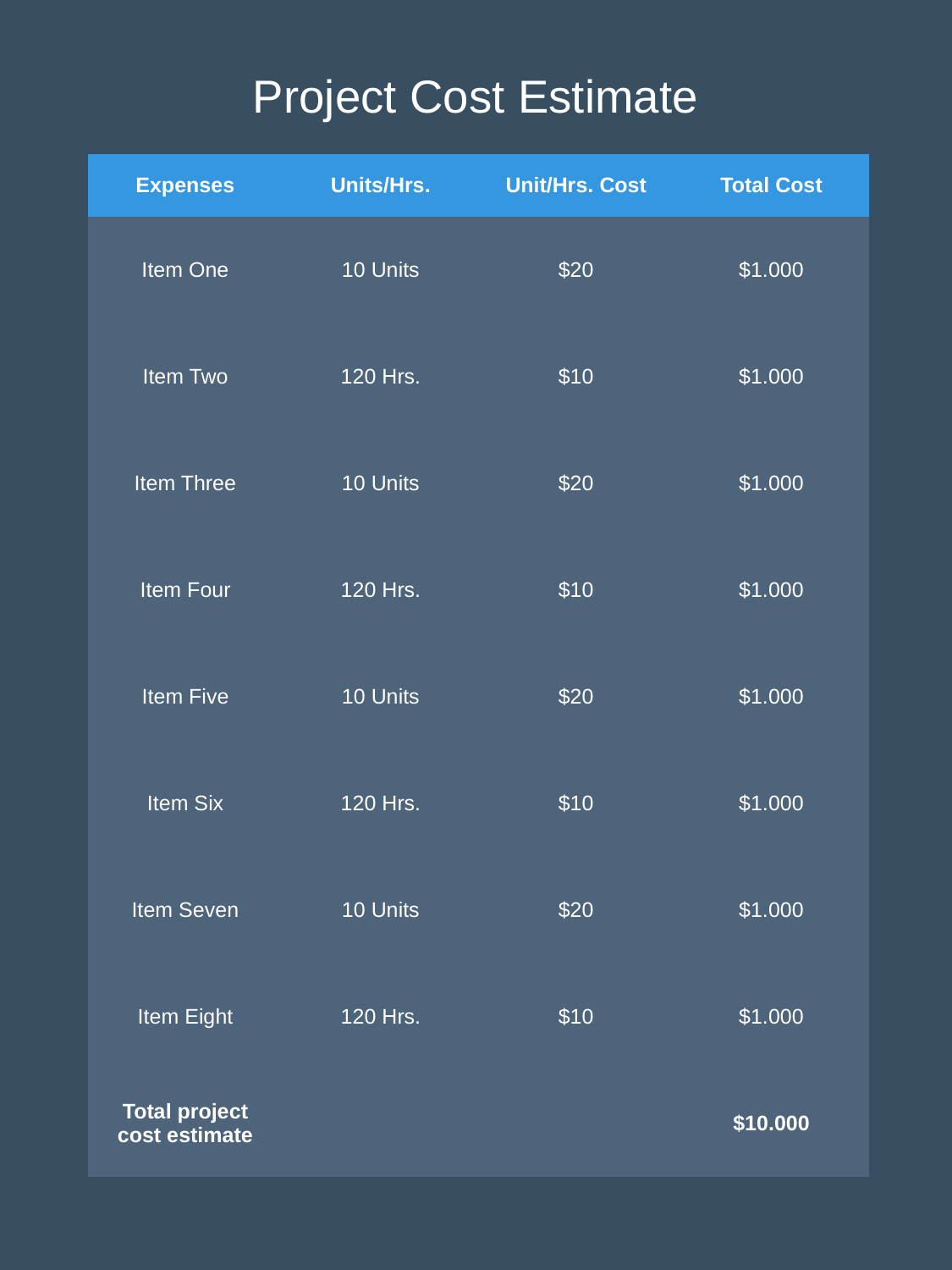

Project Cost Estimate
| Expenses | Units/Hrs. | Unit/Hrs. Cost | Total Cost |
| --- | --- | --- | --- |
| Item One | 10 Units | $20 | $1.000 |
| Item Two | 120 Hrs. | $10 | $1.000 |
| Item Three | 10 Units | $20 | $1.000 |
| Item Four | 120 Hrs. | $10 | $1.000 |
| Item Five | 10 Units | $20 | $1.000 |
| Item Six | 120 Hrs. | $10 | $1.000 |
| Item Seven | 10 Units | $20 | $1.000 |
| Item Eight | 120 Hrs. | $10 | $1.000 |
| Total project cost estimate |  |  | $10.000 |